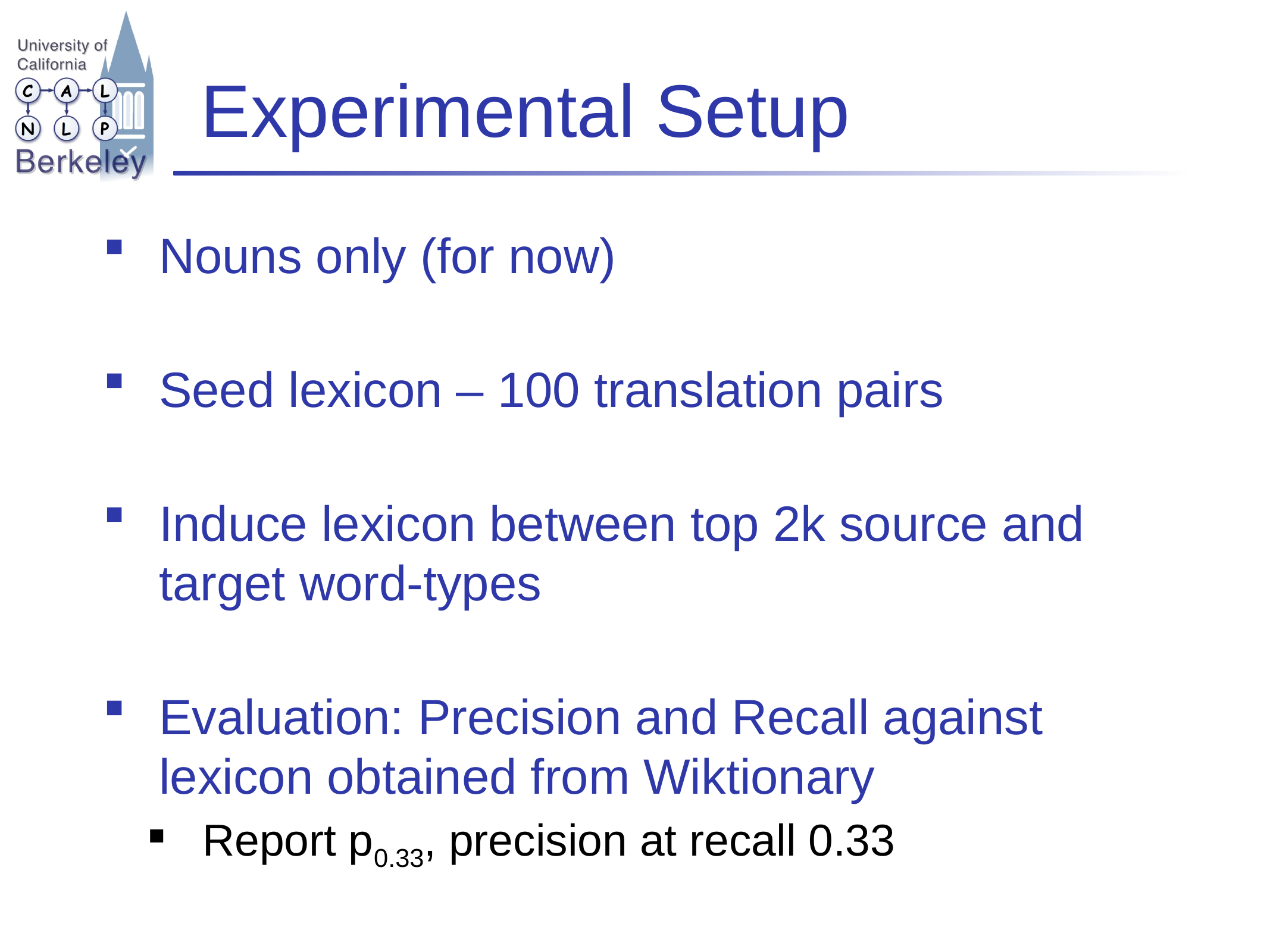

# Experimental Setup
Nouns only (for now)

Seed lexicon – 100 translation pairs

Induce lexicon between top 2k source and target word-types

Evaluation: Precision and Recall against lexicon obtained from Wiktionary
Report p0.33, precision at recall 0.33